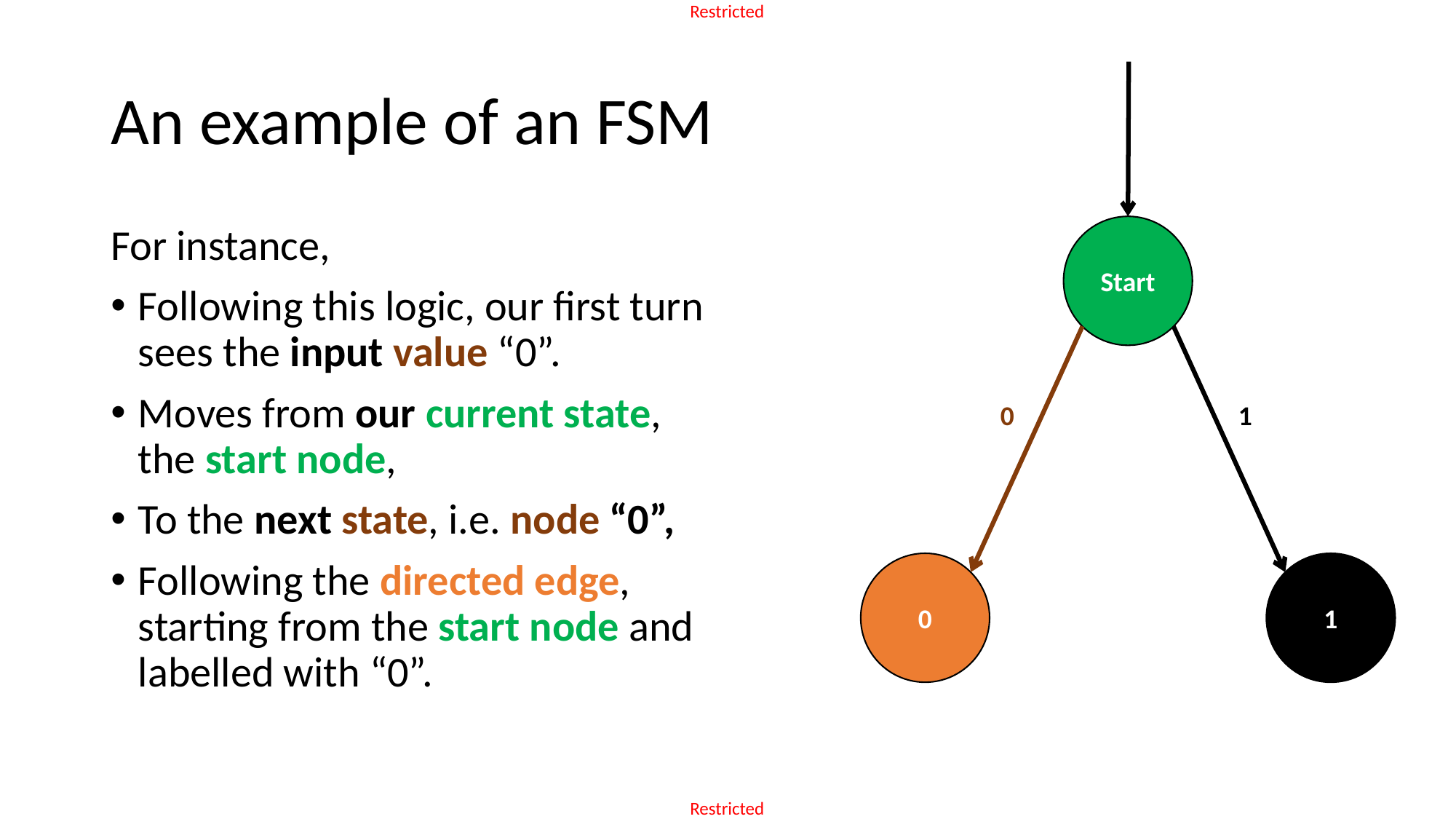

# An example of an FSM
Start
For instance,
Following this logic, our first turn sees the input value “0”.
Moves from our current state, the start node,
To the next state, i.e. node “0”,
Following the directed edge, starting from the start node and labelled with “0”.
0
1
0
1